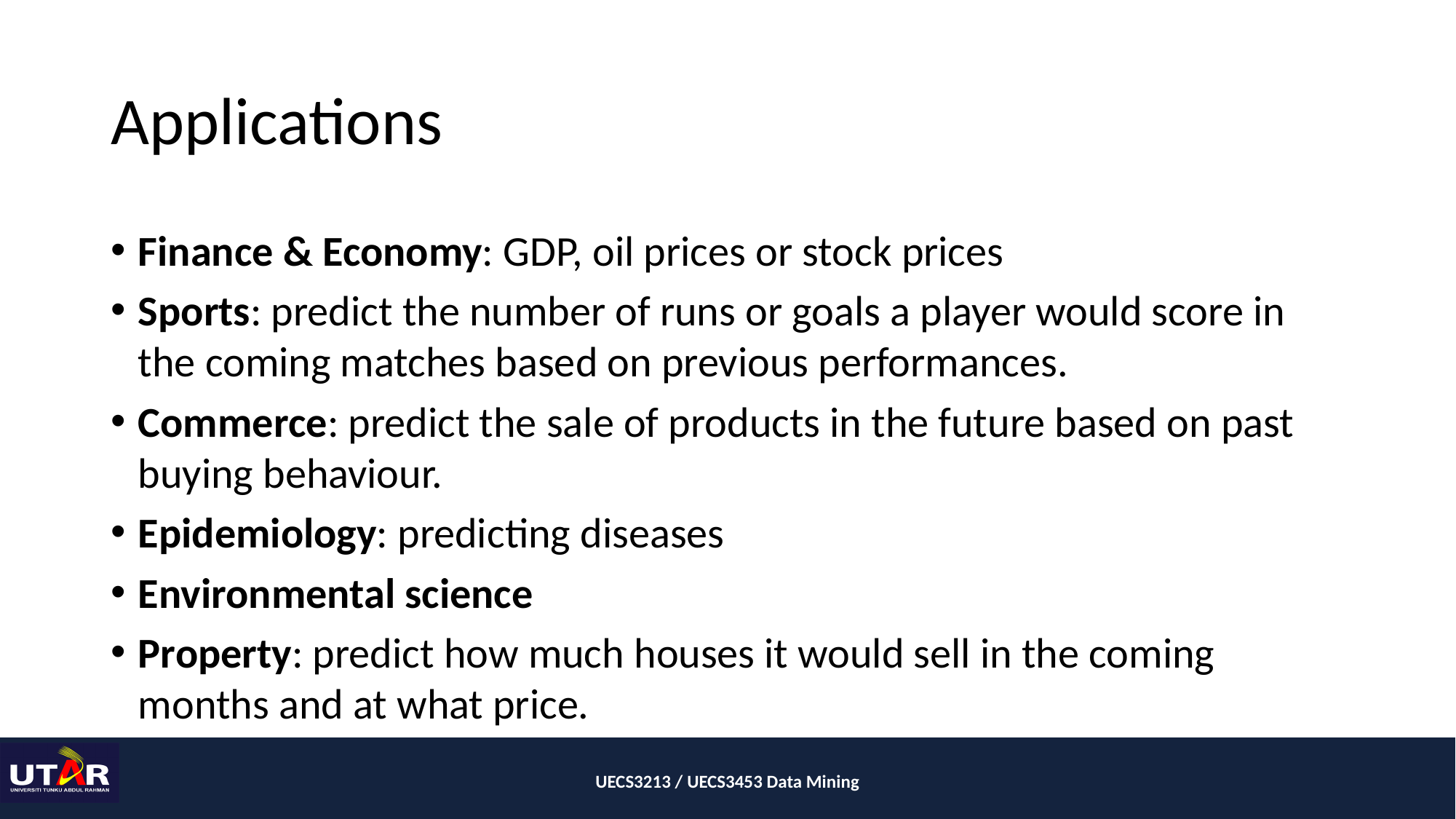

# Applications
Finance & Economy: GDP, oil prices or stock prices
Sports: predict the number of runs or goals a player would score in the coming matches based on previous performances.
Commerce: predict the sale of products in the future based on past buying behaviour.
Epidemiology: predicting diseases
Environmental science
Property: predict how much houses it would sell in the coming months and at what price.
UECS3213 / UECS3453 Data Mining
45